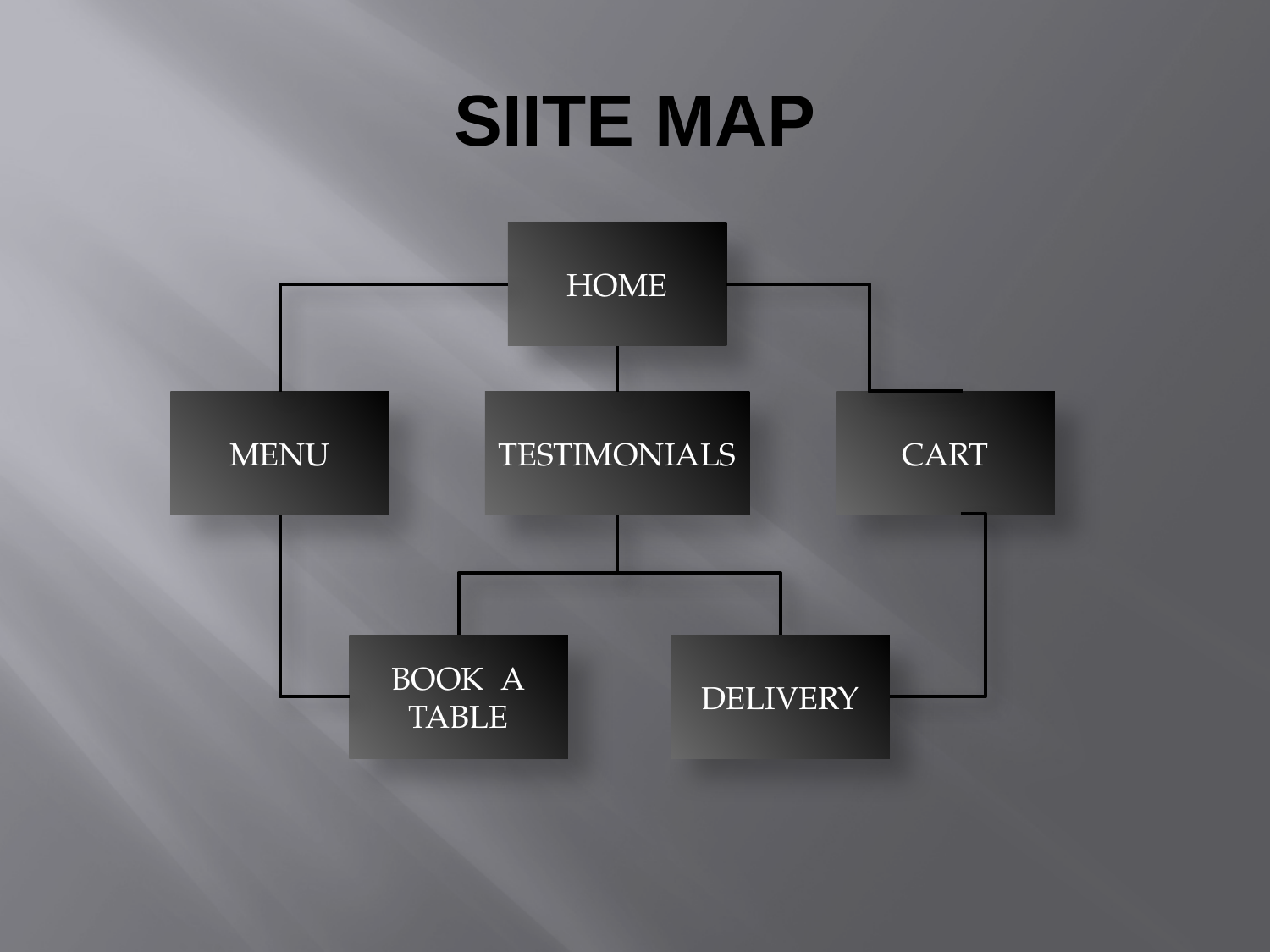

# SIITE MAP
HOME
MENU
TESTIMONIALS
CART
BOOK  A TABLE
DELIVERY